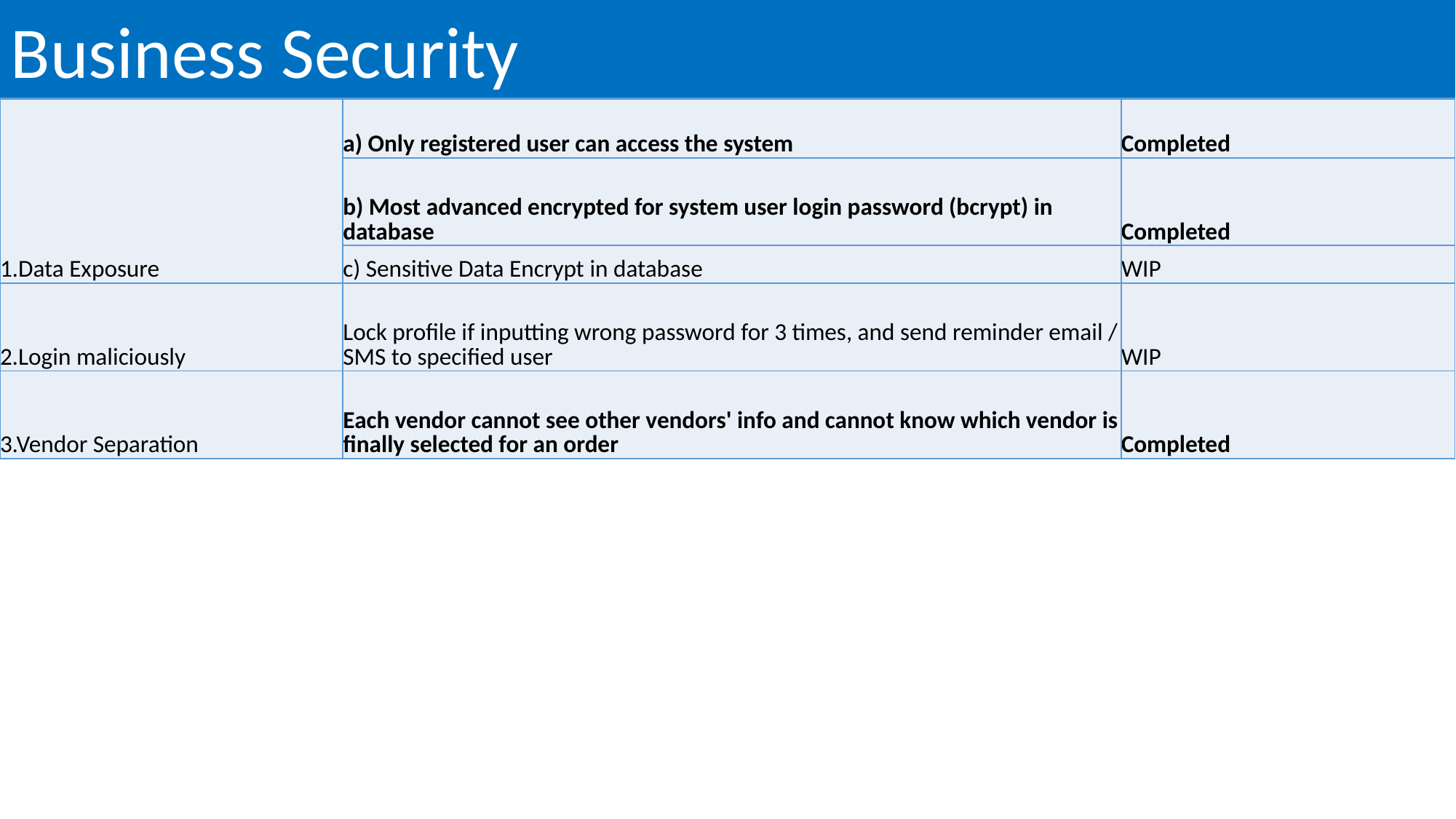

Business Security
| 1.Data Exposure | a) Only registered user can access the system | Completed |
| --- | --- | --- |
|  | b) Most advanced encrypted for system user login password (bcrypt) in database | Completed |
|  | c) Sensitive Data Encrypt in database | WIP |
| 2.Login maliciously | Lock profile if inputting wrong password for 3 times, and send reminder email / SMS to specified user | WIP |
| 3.Vendor Separation | Each vendor cannot see other vendors' info and cannot know which vendor is finally selected for an order | Completed |